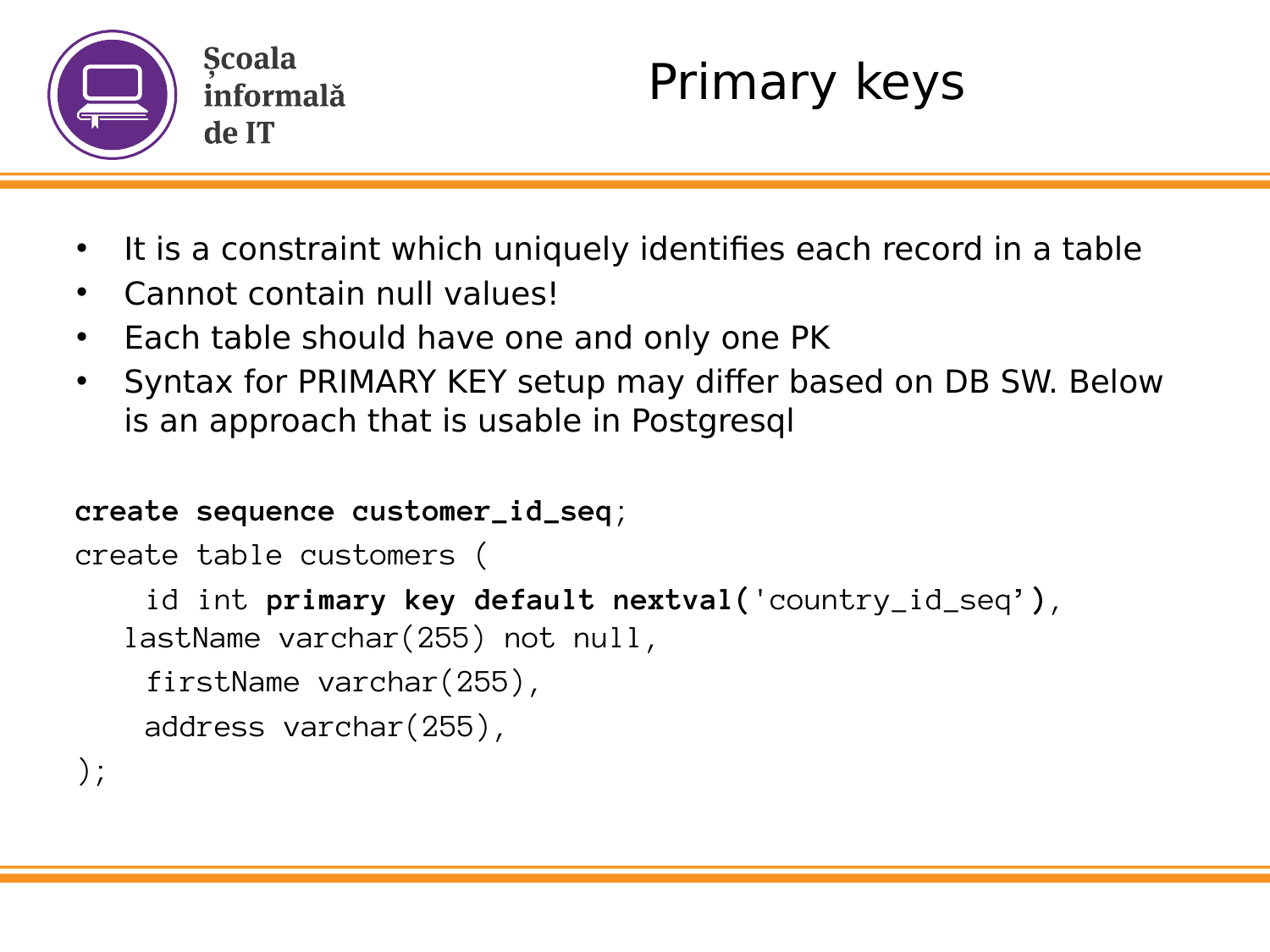

# Primary keys
It is a constraint which uniquely identifies each record in a table
Cannot contain null values!
Each table should have one and only one PK
Syntax for PRIMARY KEY setup may differ based on DB SW. Below is an approach that is usable in Postgresql

create sequence customer_id_seq;
create table customers (
    id int primary key default nextval('country_id_seq’),  lastName varchar(255) not null,
    firstName varchar(255),
    address varchar(255),
);